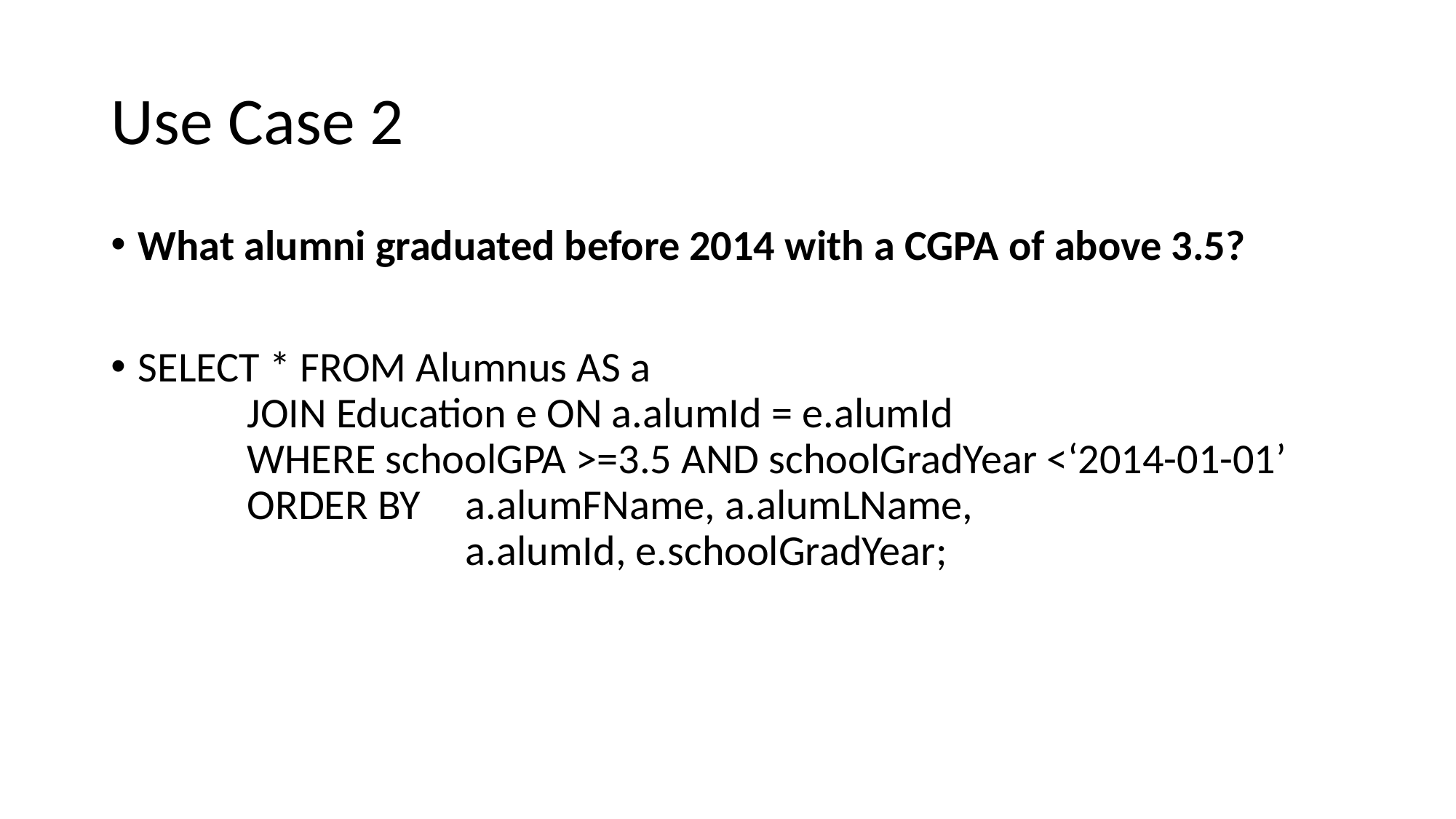

# Use Case 2
What alumni graduated before 2014 with a CGPA of above 3.5?

SELECT * FROM Alumnus AS a
	JOIN Education e ON a.alumId = e.alumId
	WHERE schoolGPA >=3.5 AND schoolGradYear <‘2014-01-01’
	ORDER BY 	a.alumFName, a.alumLName,
			a.alumId, e.schoolGradYear;